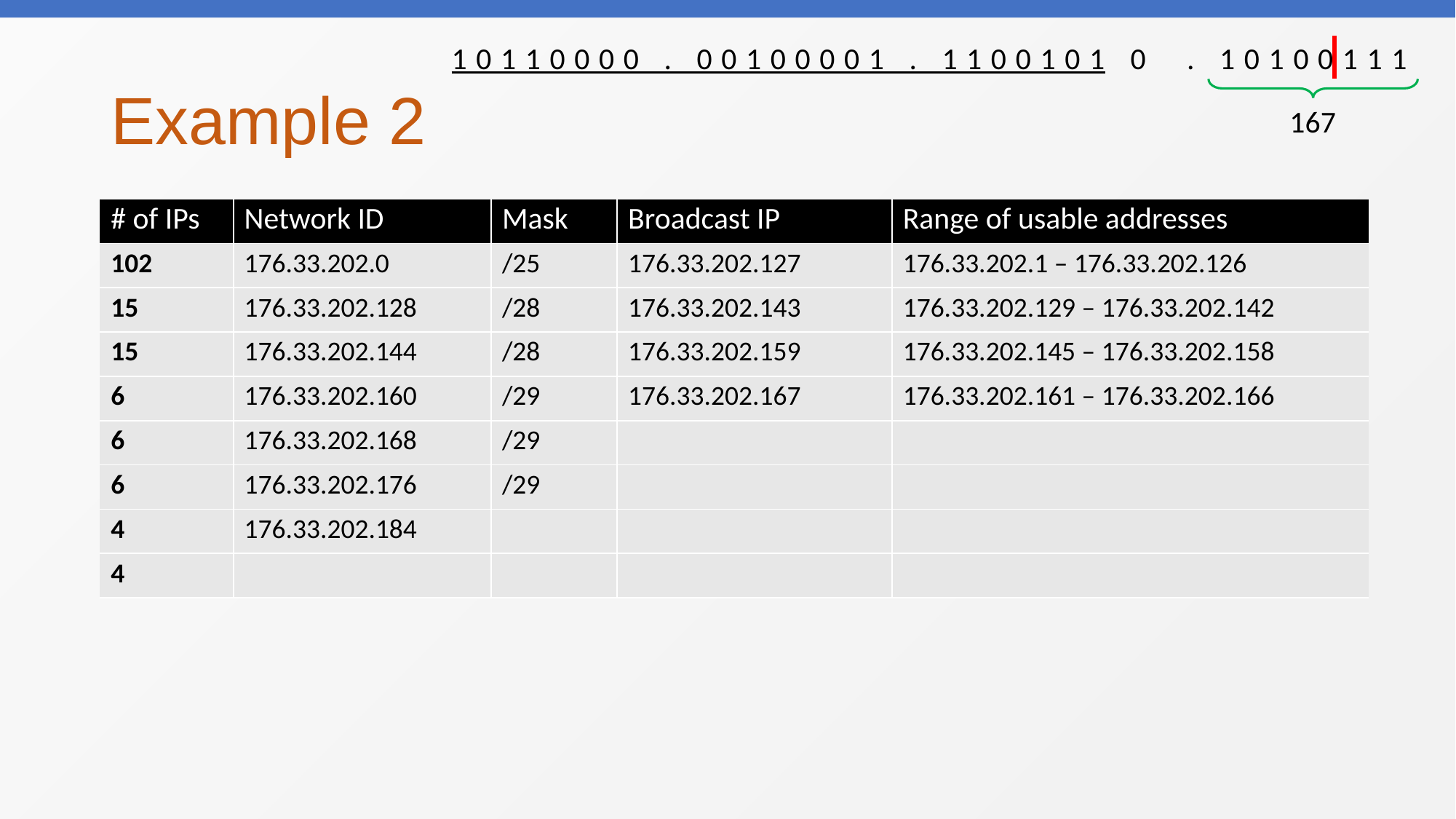

10110000 . 00100001 . 1100101 0  . 10100111
# Example 2
167
| # of IPs | Network ID | Mask | Broadcast IP | Range of usable addresses |
| --- | --- | --- | --- | --- |
| 102 | 176.33.202.0 | /25 | 176.33.202.127 | 176.33.202.1 – 176.33.202.126 |
| 15 | 176.33.202.128 | /28 | 176.33.202.143 | 176.33.202.129 – 176.33.202.142 |
| 15 | 176.33.202.144 | /28 | 176.33.202.159 | 176.33.202.145 – 176.33.202.158 |
| 6 | 176.33.202.160 | /29 | 176.33.202.167 | 176.33.202.161 – 176.33.202.166 |
| 6 | 176.33.202.168 | /29 |  |  |
| 6 | 176.33.202.176 | /29 |  |  |
| 4 | 176.33.202.184 |  |  |  |
| 4 |  |  |  |  |